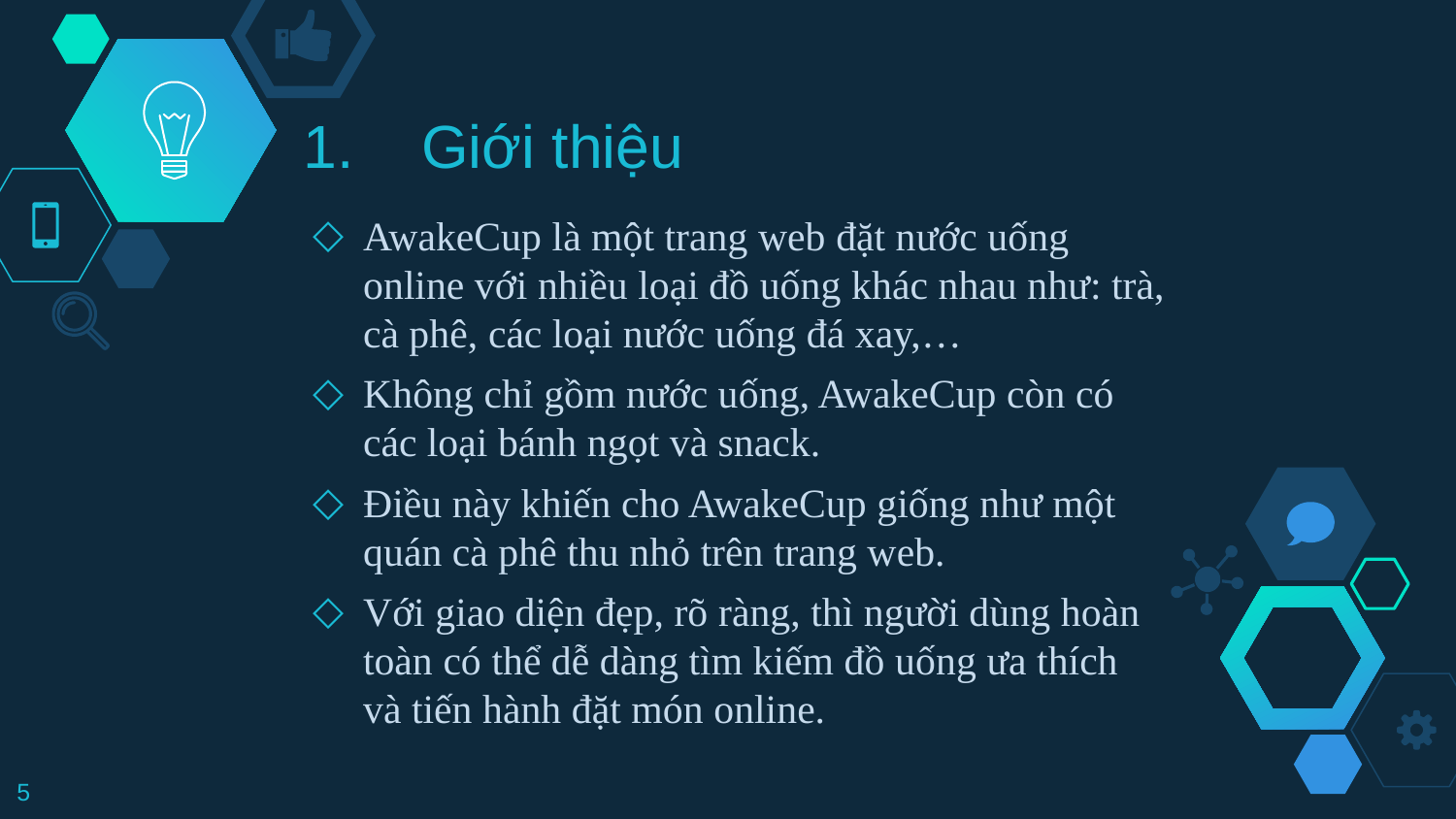

# Giới thiệu
AwakeCup là một trang web đặt nước uống online với nhiều loại đồ uống khác nhau như: trà, cà phê, các loại nước uống đá xay,…
Không chỉ gồm nước uống, AwakeCup còn có các loại bánh ngọt và snack.
Điều này khiến cho AwakeCup giống như một quán cà phê thu nhỏ trên trang web.
Với giao diện đẹp, rõ ràng, thì người dùng hoàn toàn có thể dễ dàng tìm kiếm đồ uống ưa thích và tiến hành đặt món online.

5